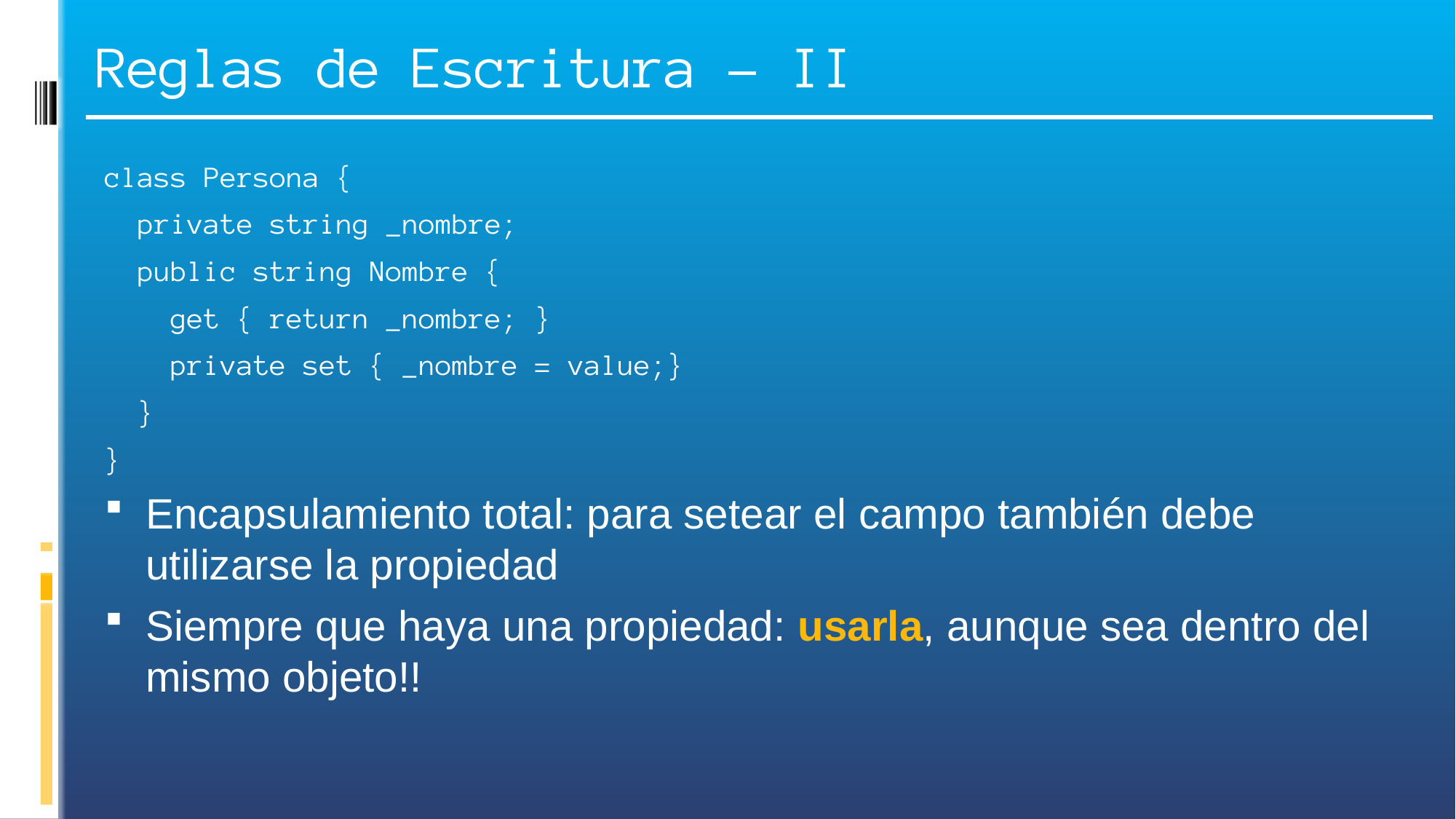

# Reglas de Escritura - II
class Persona {
  private string _nombre;
  public string Nombre {
    get { return _nombre; }
    private set { _nombre = value;}
  }
}
Encapsulamiento total: para setear el campo también debe utilizarse la propiedad
Siempre que haya una propiedad: usarla, aunque sea dentro del mismo objeto!!